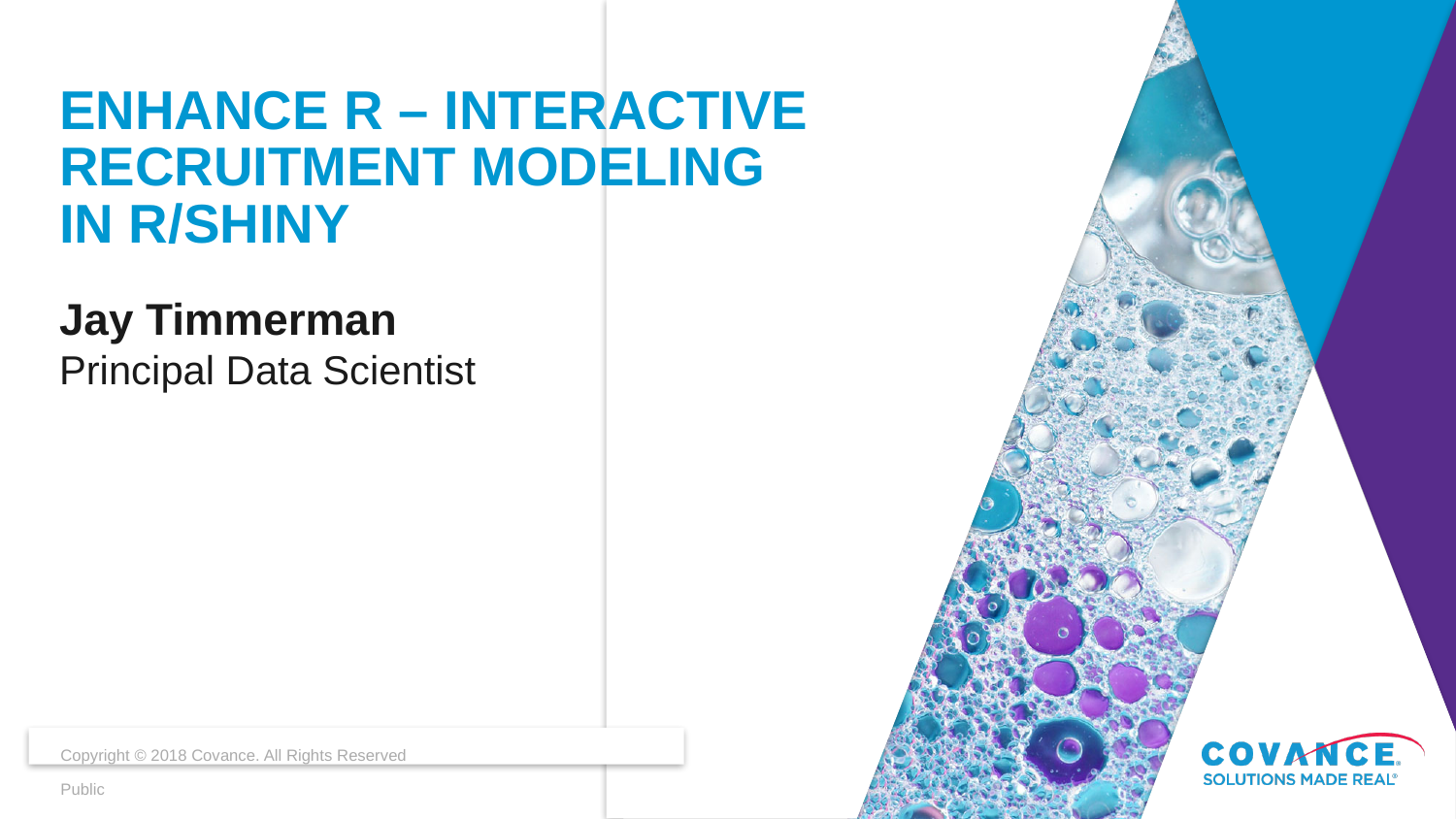

# Enhance R – Interactive recruitment modeling in r/shiny
Jay Timmerman
Principal Data Scientist